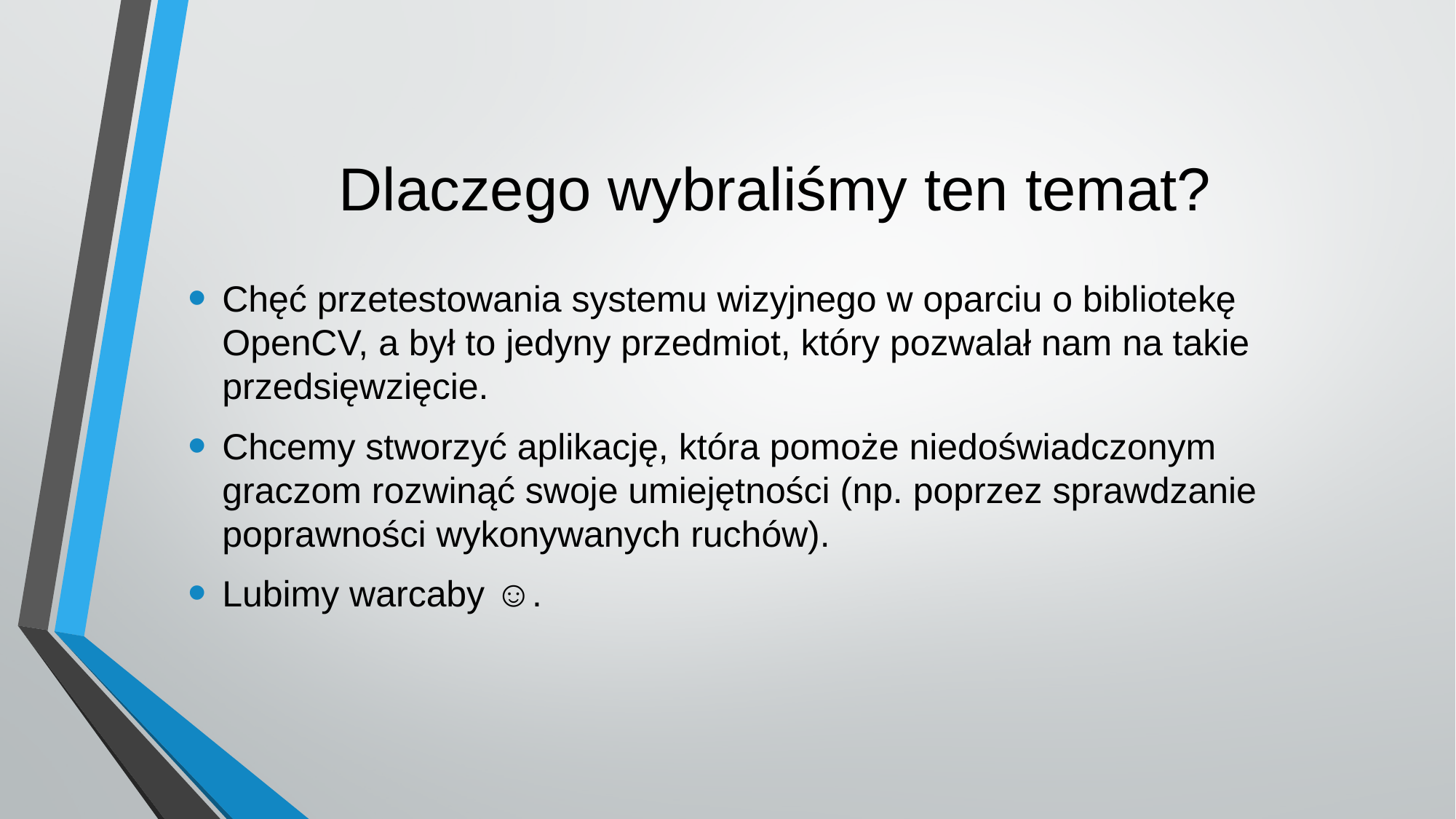

# Dlaczego wybraliśmy ten temat?
Chęć przetestowania systemu wizyjnego w oparciu o bibliotekę OpenCV, a był to jedyny przedmiot, który pozwalał nam na takie przedsięwzięcie.
Chcemy stworzyć aplikację, która pomoże niedoświadczonym graczom rozwinąć swoje umiejętności (np. poprzez sprawdzanie poprawności wykonywanych ruchów).
Lubimy warcaby ☺.